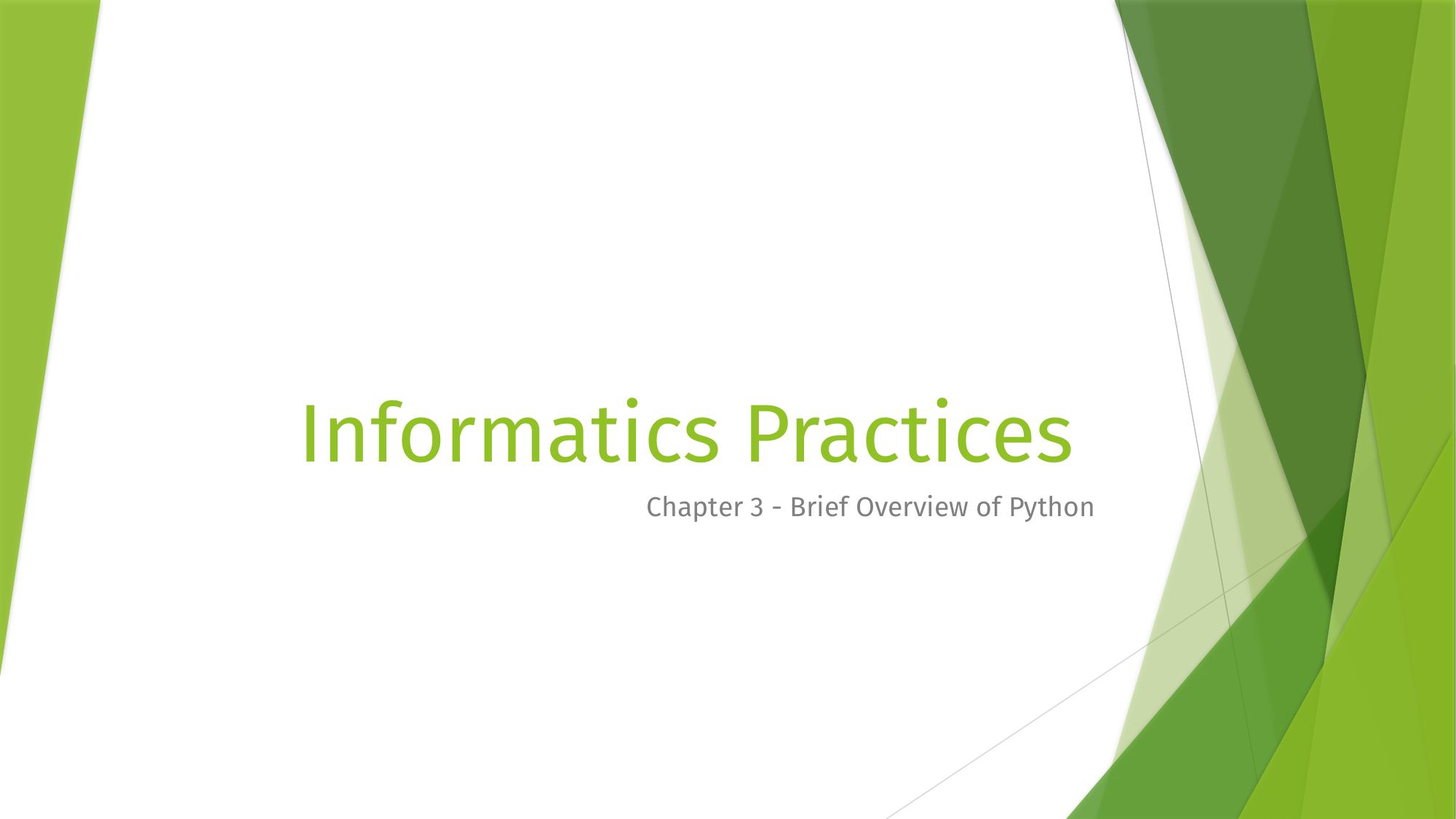

# Informatics Practices
Chapter 3 - Brief Overview of Python